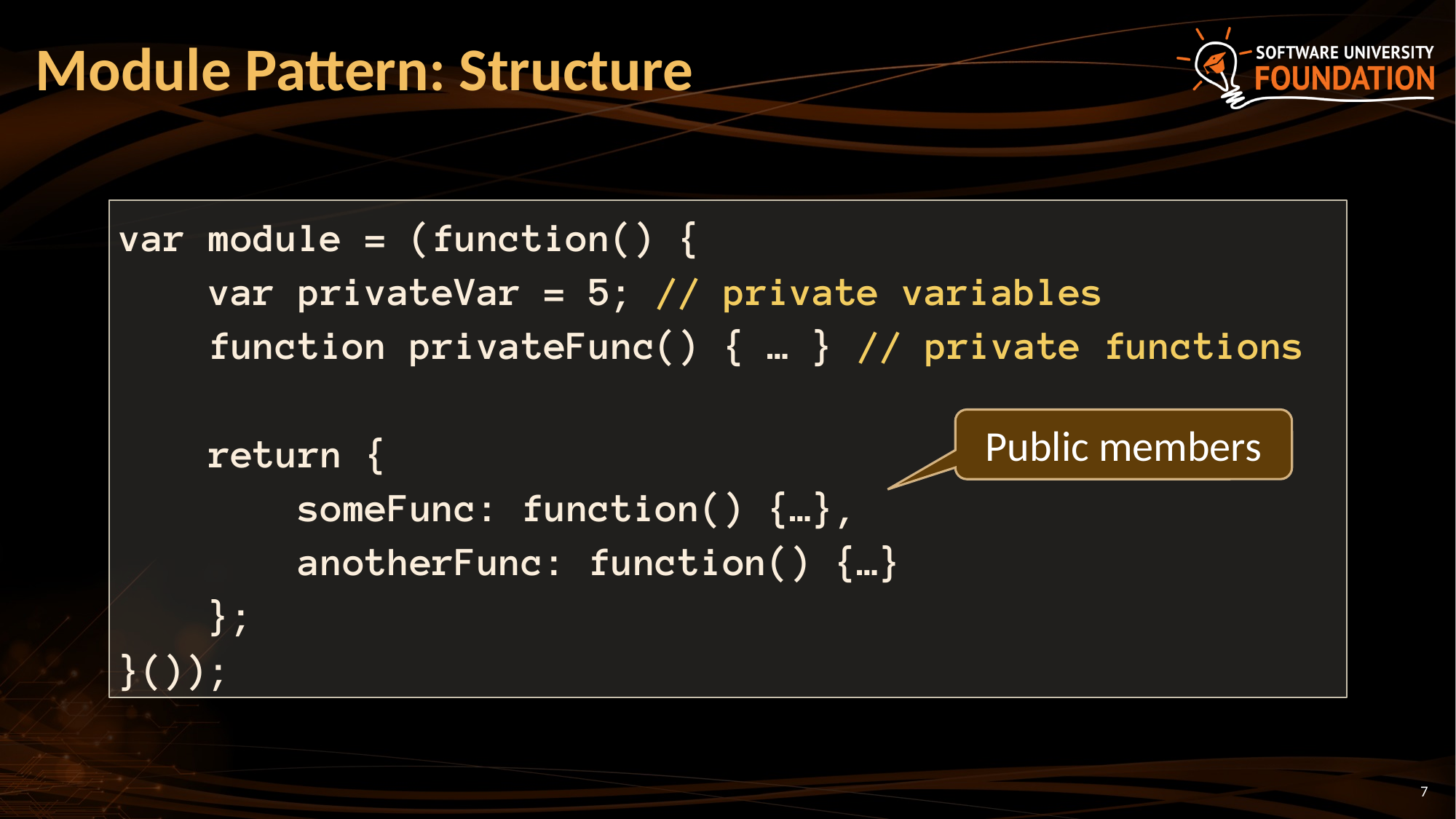

# Module Pattern: Structure
var module = (function() {
    var privateVar = 5; // private variables
    function privateFunc() { … } // private functions

    return {
        someFunc: function() {…},
        anotherFunc: function() {…}
    };
}());
Public members
7